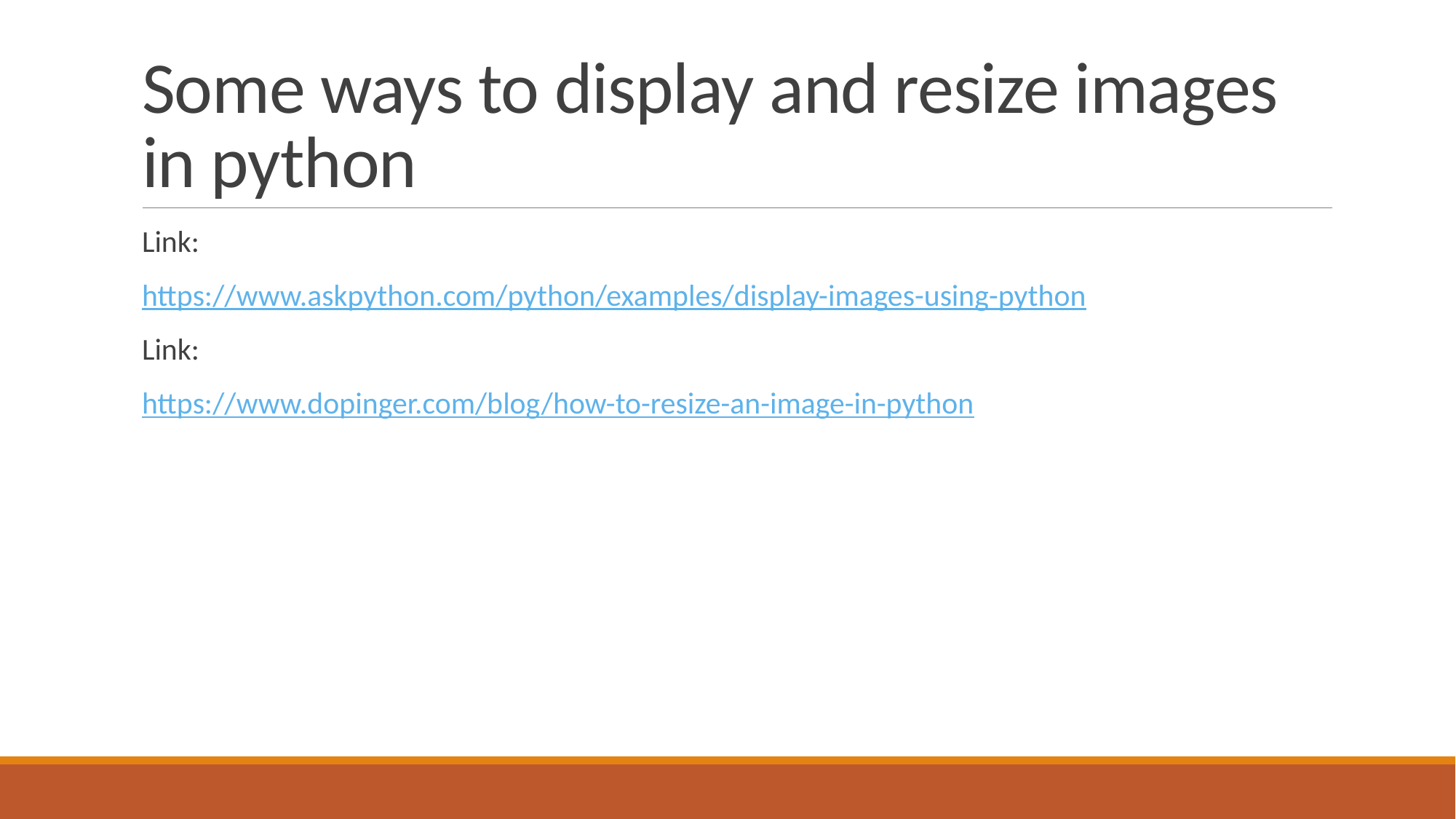

# Some ways to display and resize images in python
Link:
https://www.askpython.com/python/examples/display-images-using-python
Link:
https://www.dopinger.com/blog/how-to-resize-an-image-in-python